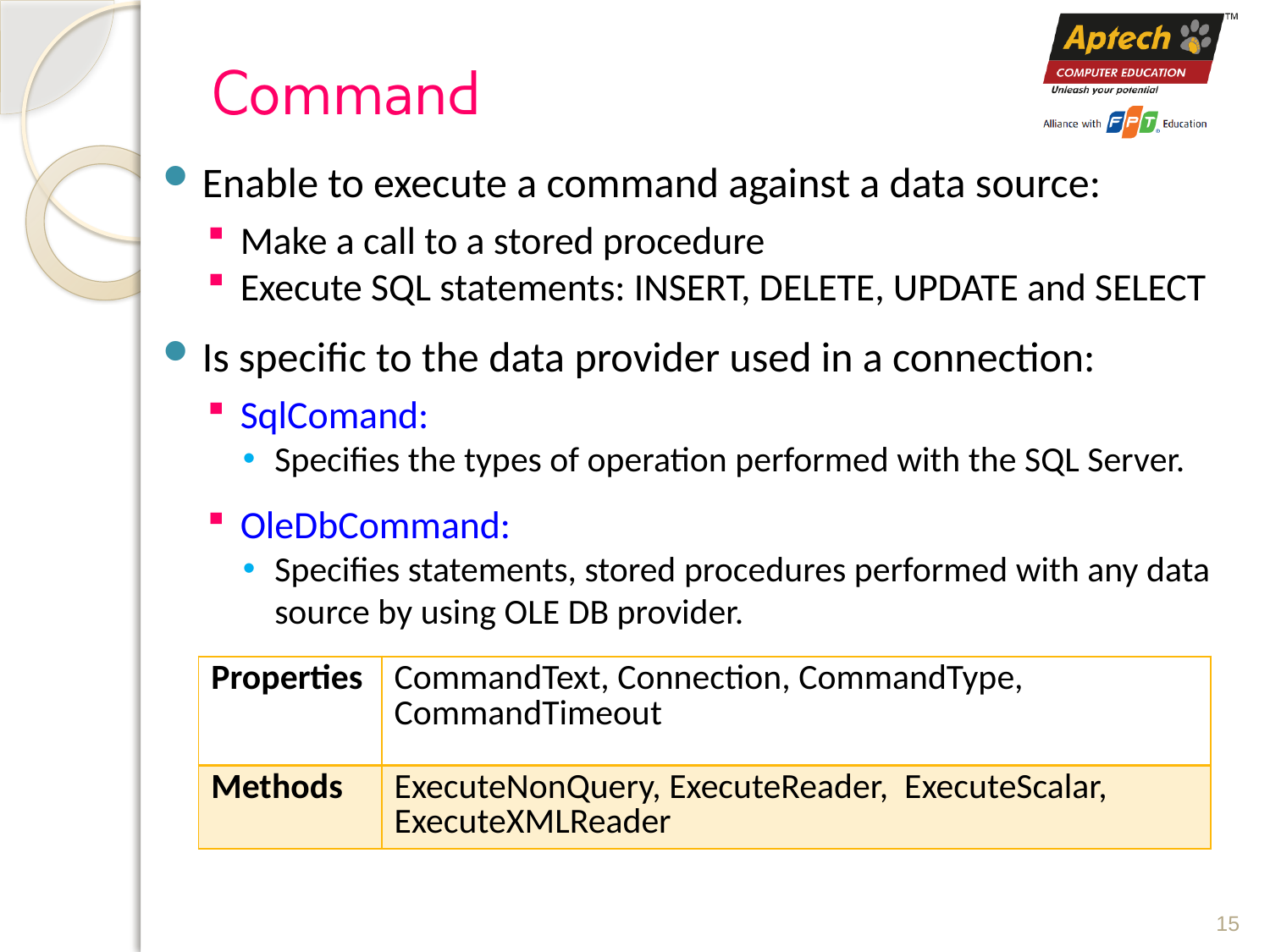

# Command
Enable to execute a command against a data source:
Make a call to a stored procedure
Execute SQL statements: INSERT, DELETE, UPDATE and SELECT
Is specific to the data provider used in a connection:
SqlComand:
Specifies the types of operation performed with the SQL Server.
OleDbCommand:
Specifies statements, stored procedures performed with any data source by using OLE DB provider.

| Properties | CommandText, Connection, CommandType, CommandTimeout |
| --- | --- |
| Methods | ExecuteNonQuery, ExecuteReader, ExecuteScalar, ExecuteXMLReader |
15